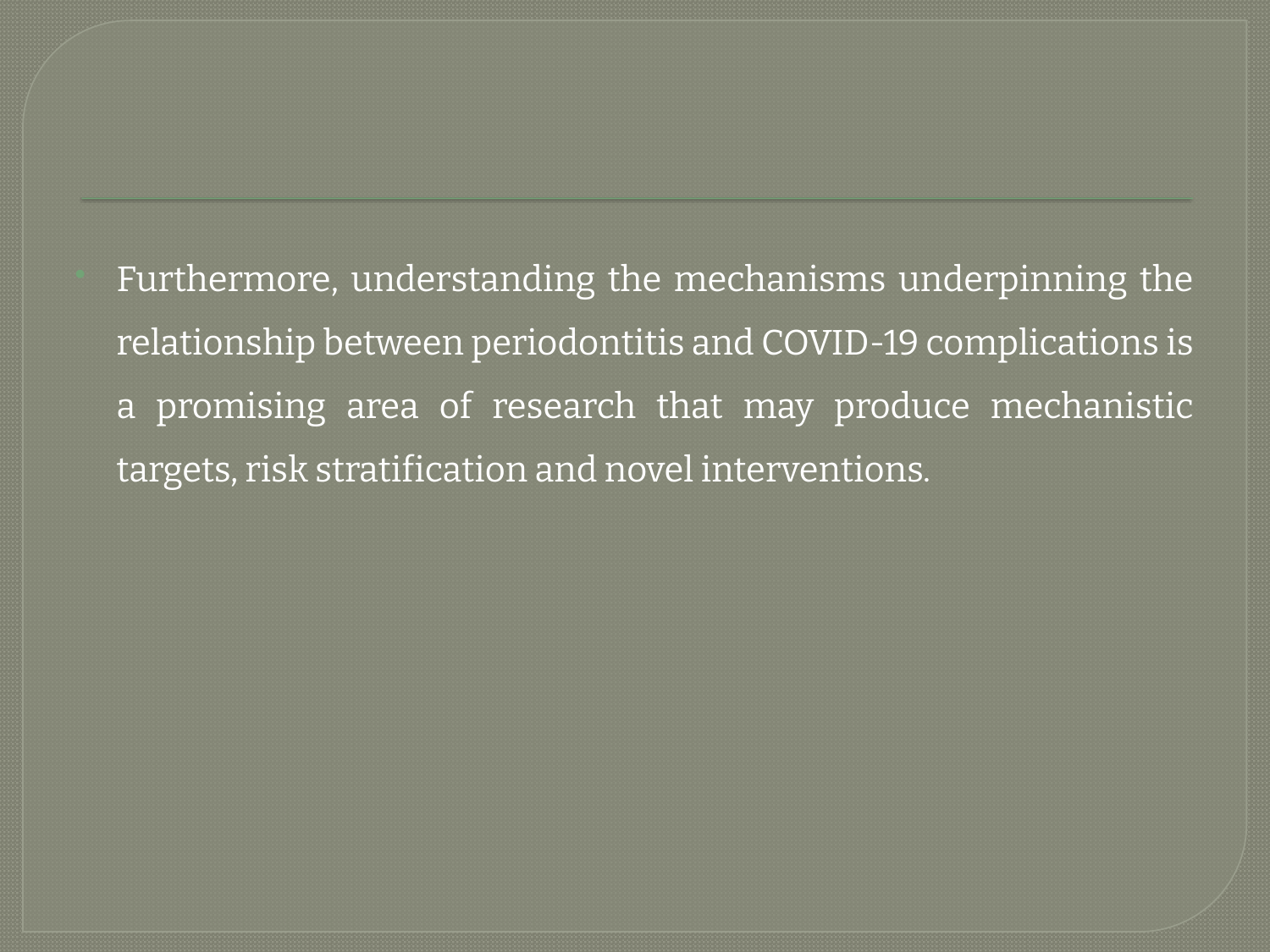

#
Furthermore, understanding the mechanisms underpinning the relationship between periodontitis and COVID-19 complications is a promising area of research that may produce mechanistic targets, risk stratification and novel interventions.